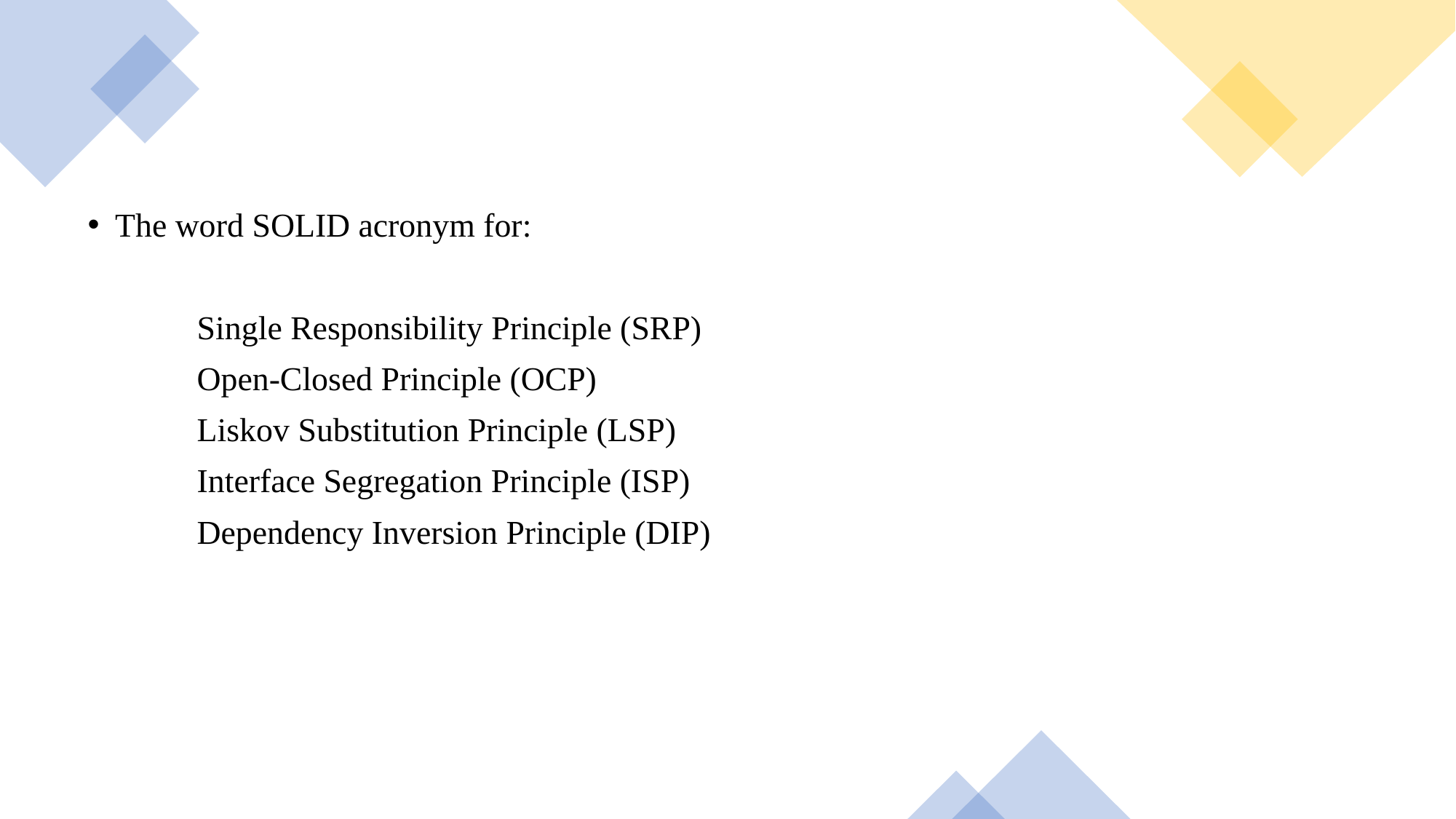

The word SOLID acronym for:

	Single Responsibility Principle (SRP)
	Open-Closed Principle (OCP)
	Liskov Substitution Principle (LSP)
	Interface Segregation Principle (ISP)
	Dependency Inversion Principle (DIP)